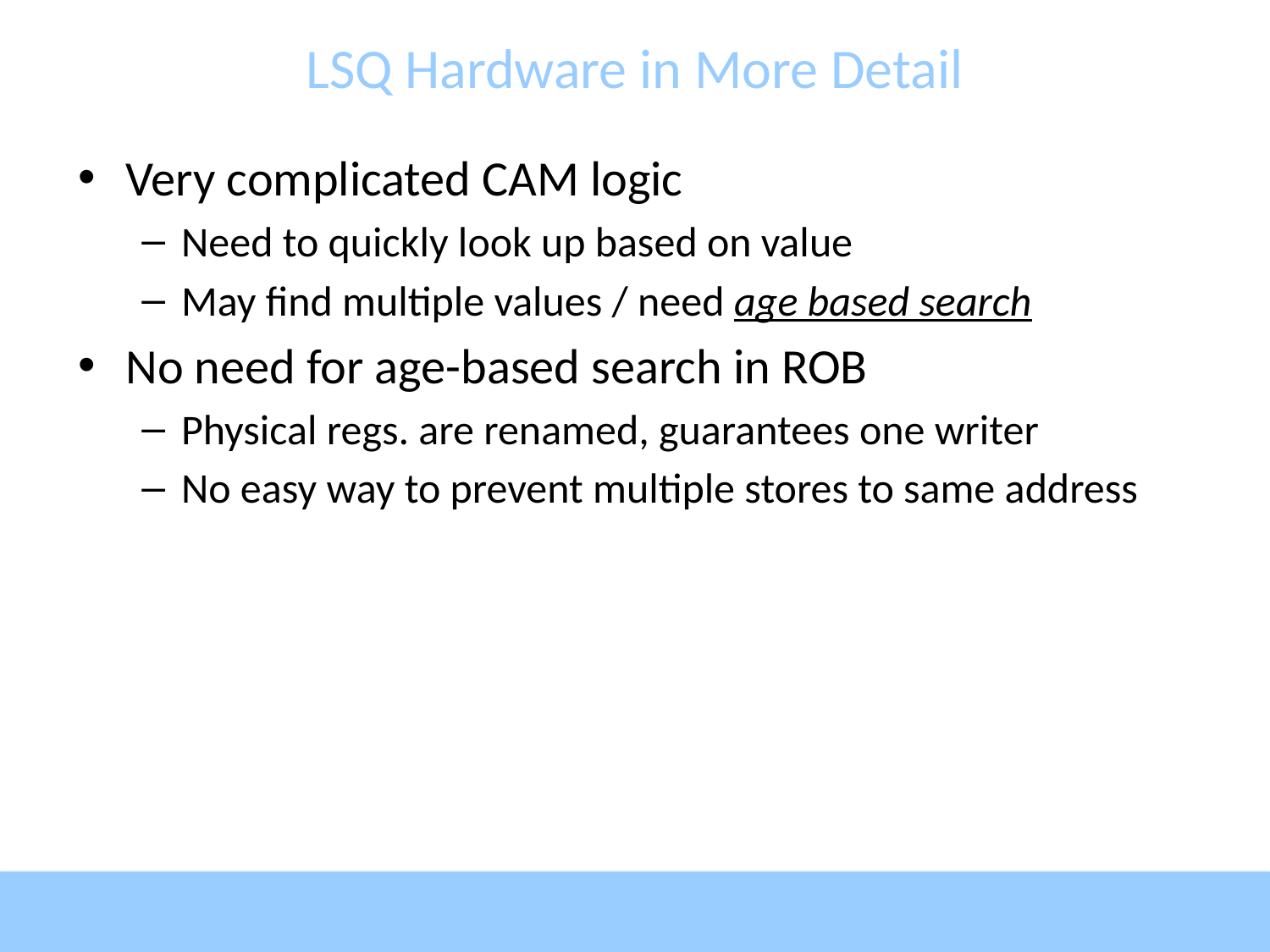

# LSQ Hardware in More Detail
Very complicated CAM logic
Need to quickly look up based on value
May find multiple values / need age based search
No need for age-based search in ROB
Physical regs. are renamed, guarantees one writer
No easy way to prevent multiple stores to same address